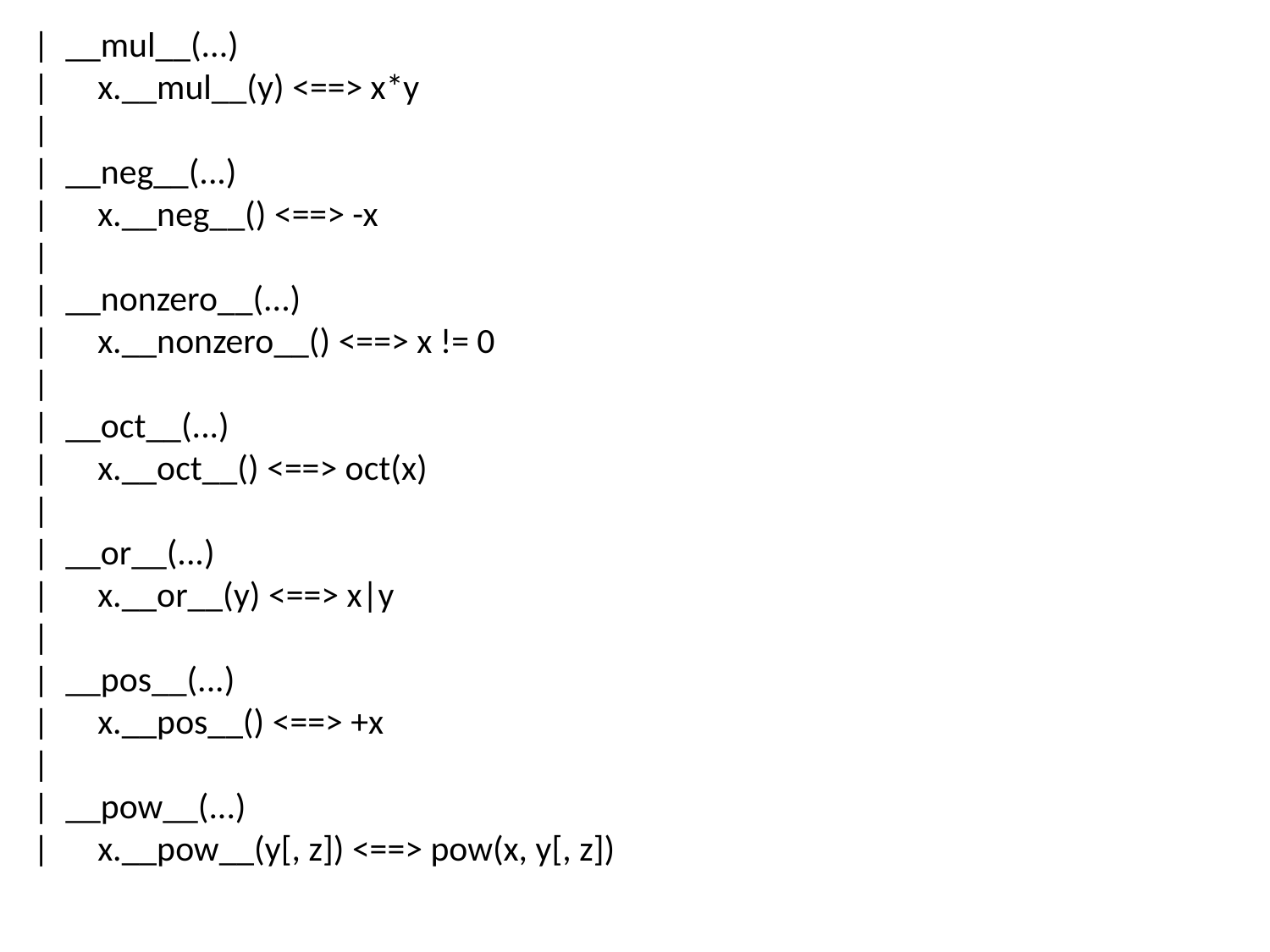

|  __mul__(...)
 |      x.__mul__(y) <==> x*y
 |
 |  __neg__(...)
 |      x.__neg__() <==> -x
 |
 |  __nonzero__(...)
 |      x.__nonzero__() <==> x != 0
 |
 |  __oct__(...)
 |      x.__oct__() <==> oct(x)
 |
 |  __or__(...)
 |      x.__or__(y) <==> x|y
 |
 |  __pos__(...)
 |      x.__pos__() <==> +x
 |
 |  __pow__(...)
 |      x.__pow__(y[, z]) <==> pow(x, y[, z])